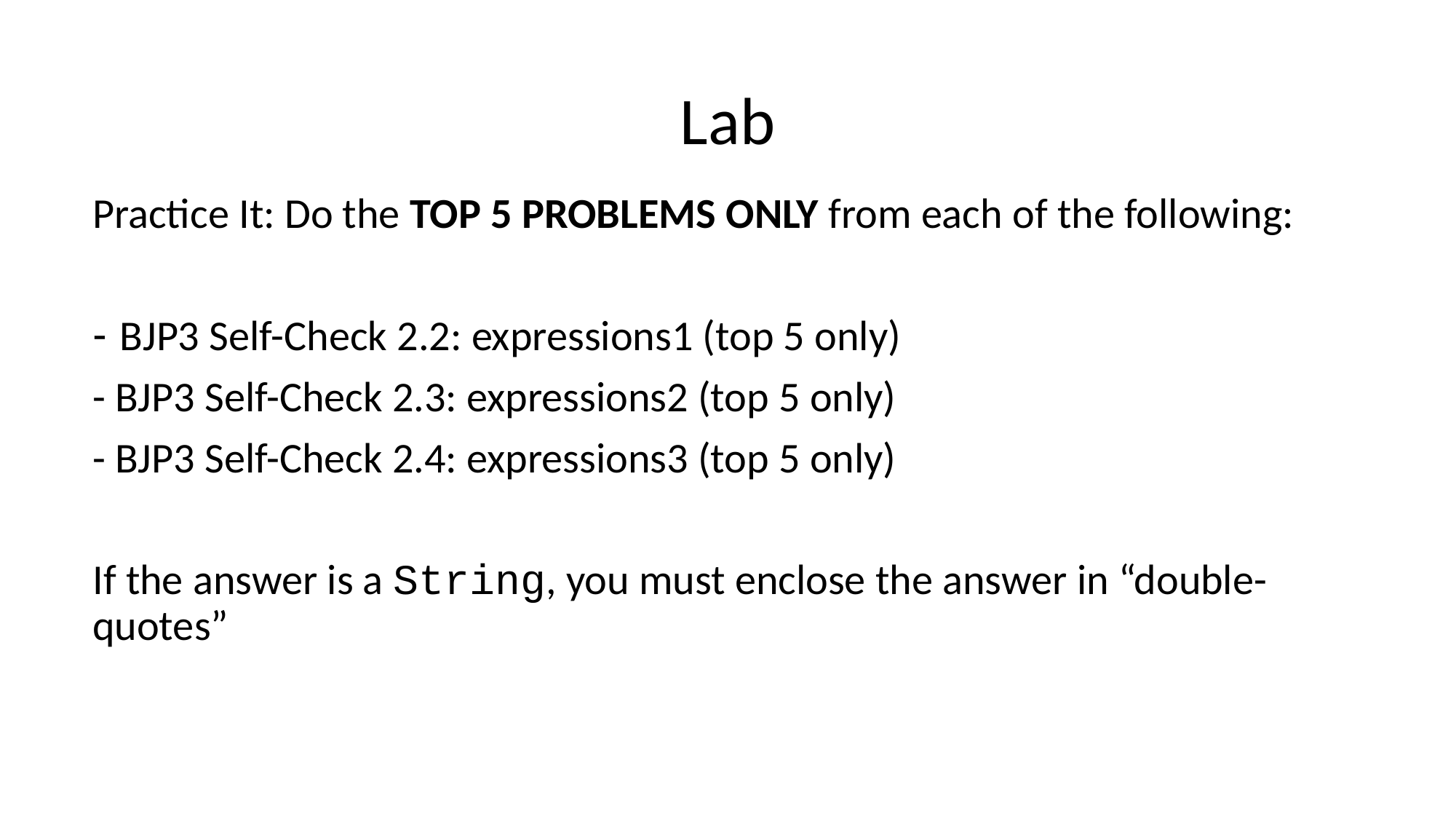

# Lab
Practice It: Do the TOP 5 PROBLEMS ONLY from each of the following:

BJP3 Self-Check 2.2: expressions1 (top 5 only)
- BJP3 Self-Check 2.3: expressions2 (top 5 only)
- BJP3 Self-Check 2.4: expressions3 (top 5 only)

If the answer is a String, you must enclose the answer in “double-quotes”